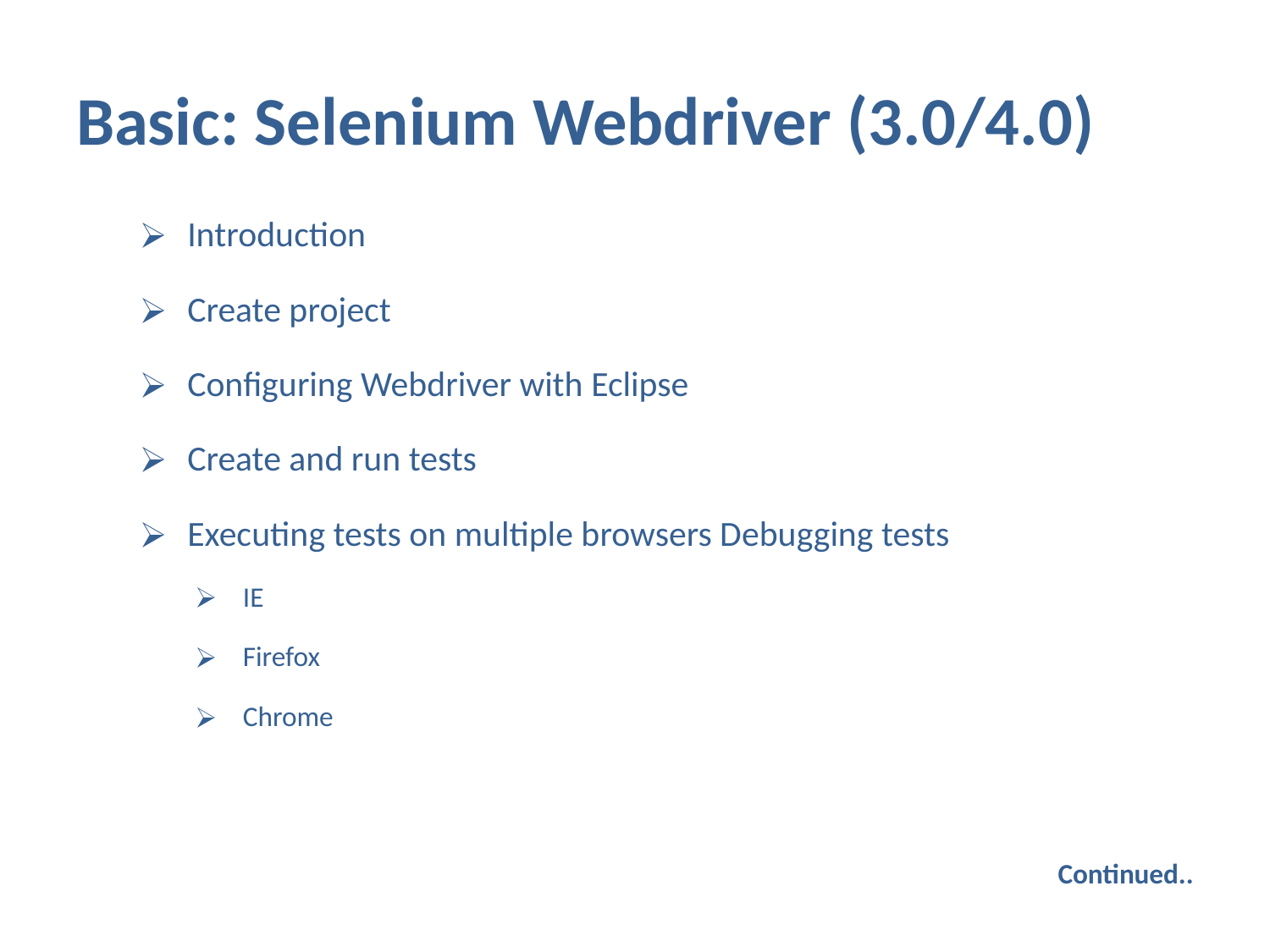

# Basic: Selenium Webdriver (3.0/4.0)
Introduction
Create project
Configuring Webdriver with Eclipse
Create and run tests
Executing tests on multiple browsers Debugging tests
IE
Firefox
Chrome
Continued..